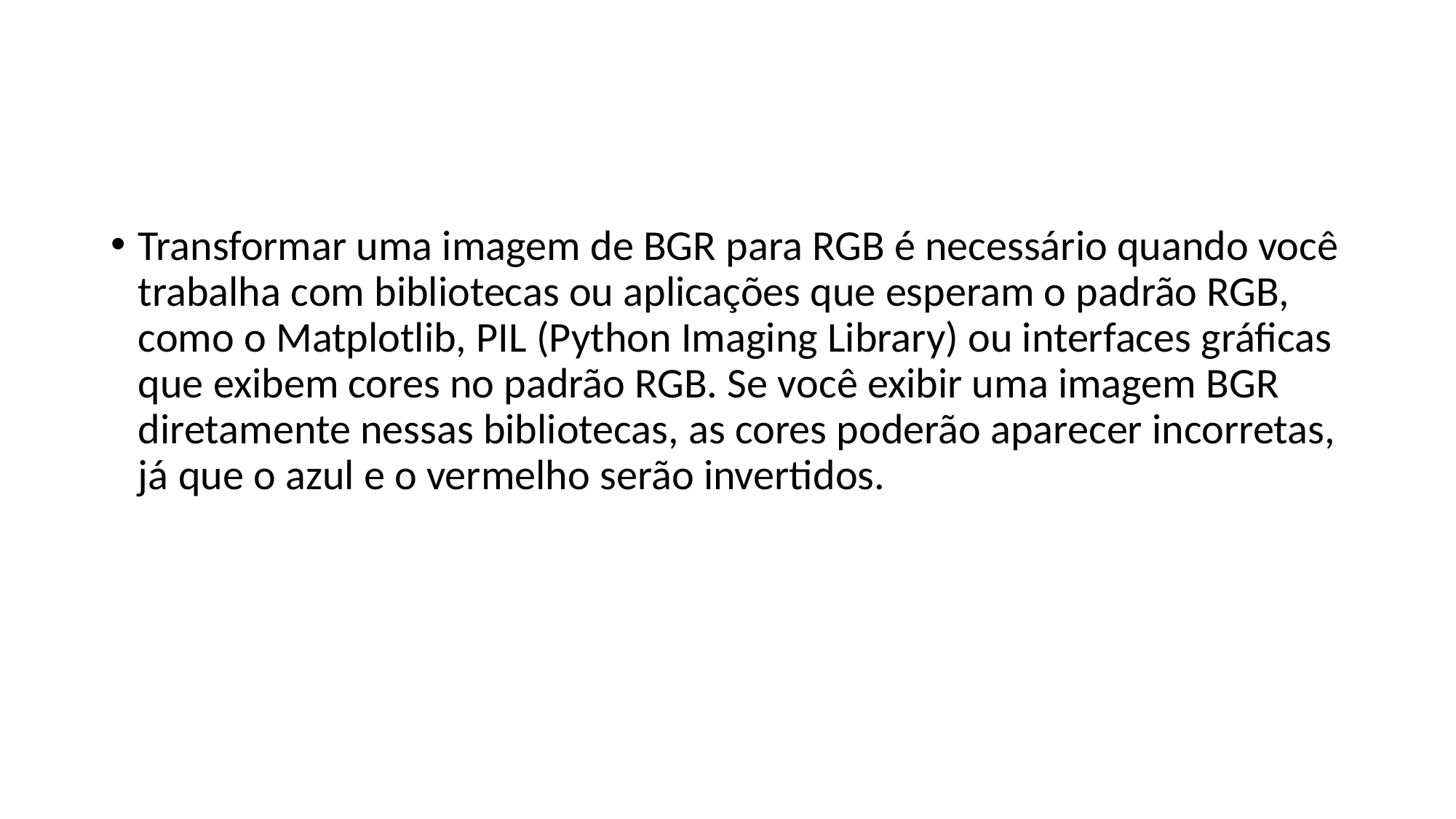

#
Transformar uma imagem de BGR para RGB é necessário quando você trabalha com bibliotecas ou aplicações que esperam o padrão RGB, como o Matplotlib, PIL (Python Imaging Library) ou interfaces gráficas que exibem cores no padrão RGB. Se você exibir uma imagem BGR diretamente nessas bibliotecas, as cores poderão aparecer incorretas, já que o azul e o vermelho serão invertidos.